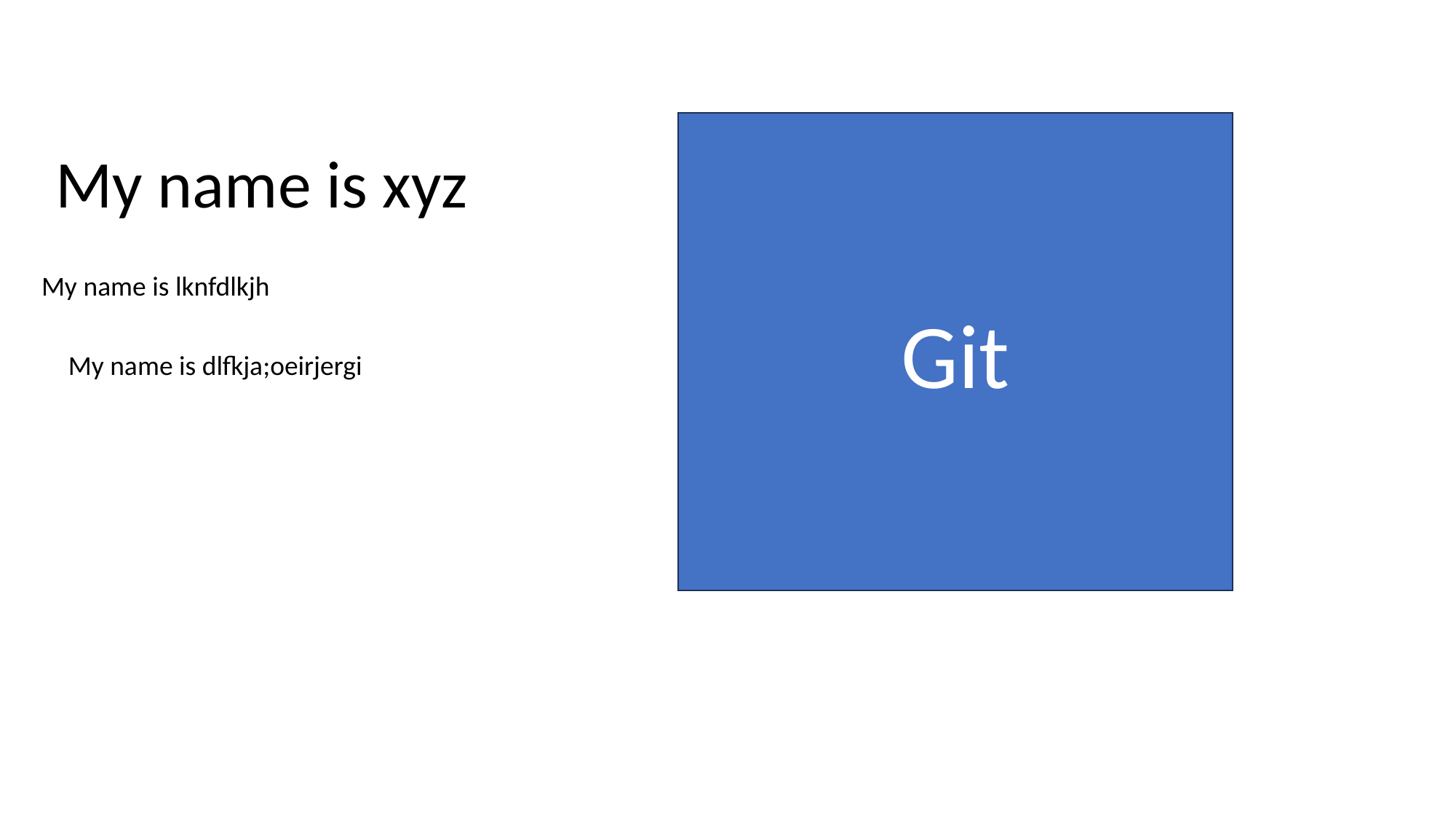

Git
My name is xyz
My name is lknfdlkjh
My name is dlfkja;oeirjergi